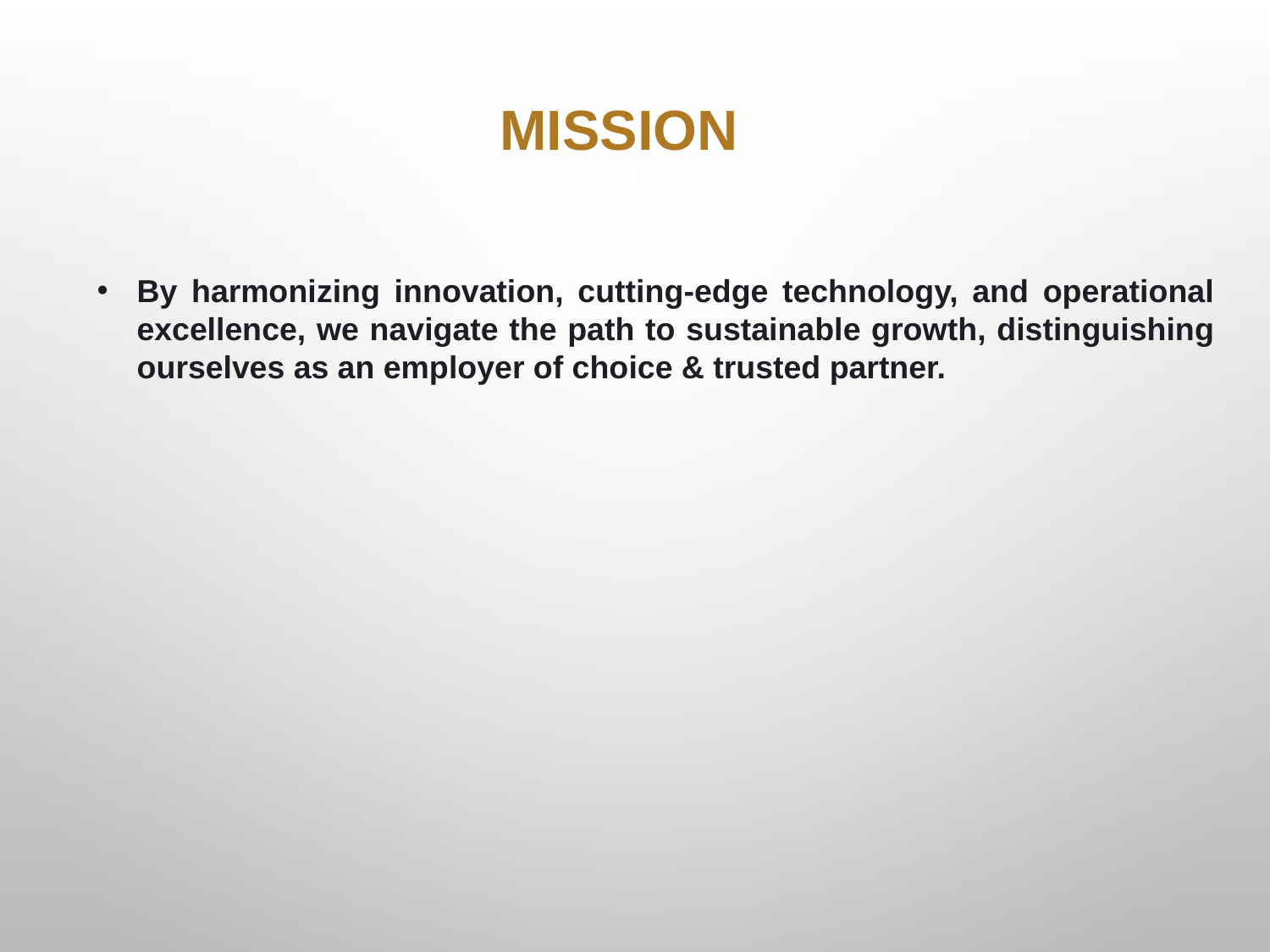

Mission
By harmonizing innovation, cutting-edge technology, and operational excellence, we navigate the path to sustainable growth, distinguishing ourselves as an employer of choice & trusted partner.